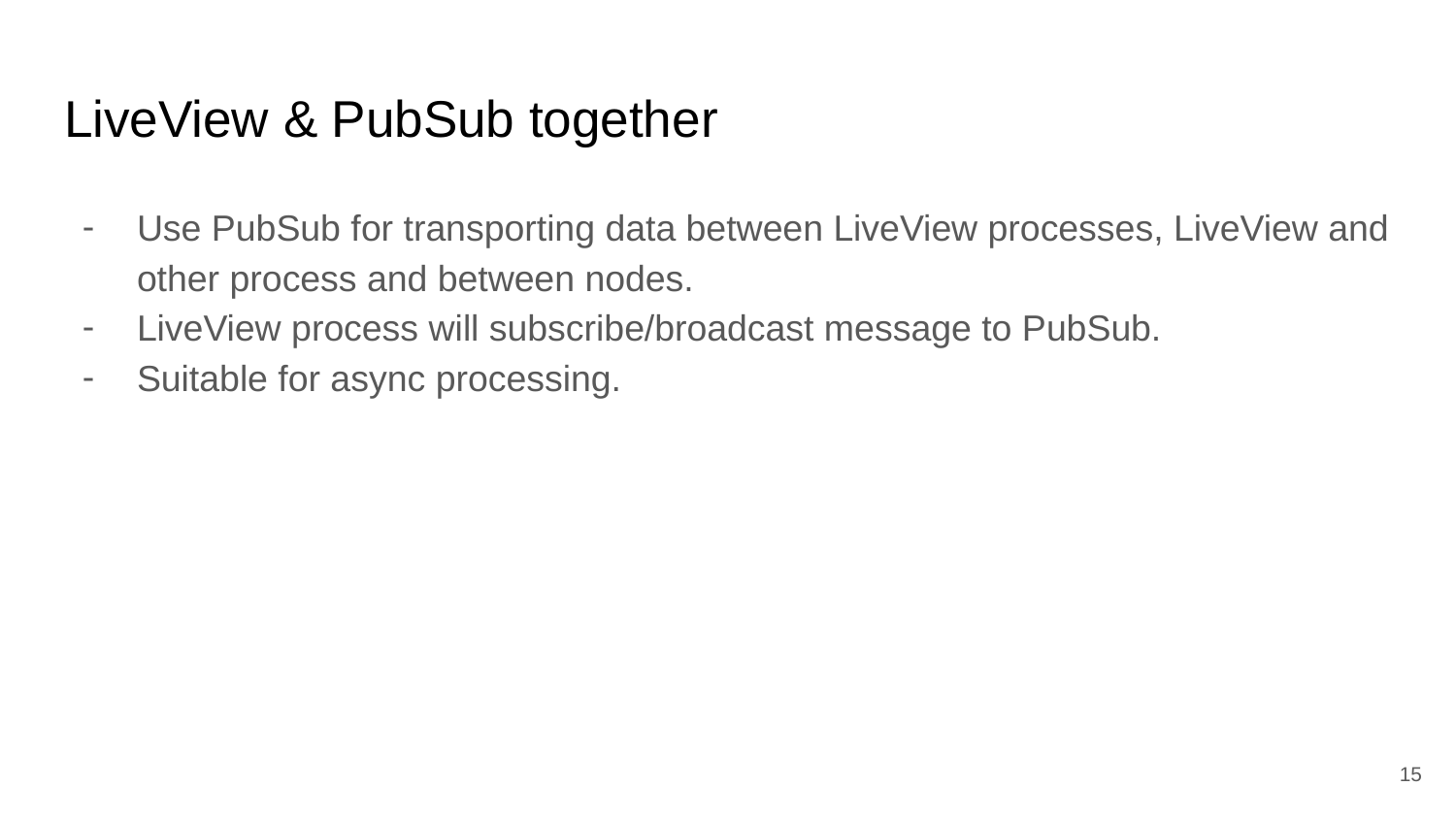

# LiveView & PubSub together
Use PubSub for transporting data between LiveView processes, LiveView and other process and between nodes.
LiveView process will subscribe/broadcast message to PubSub.
Suitable for async processing.
15